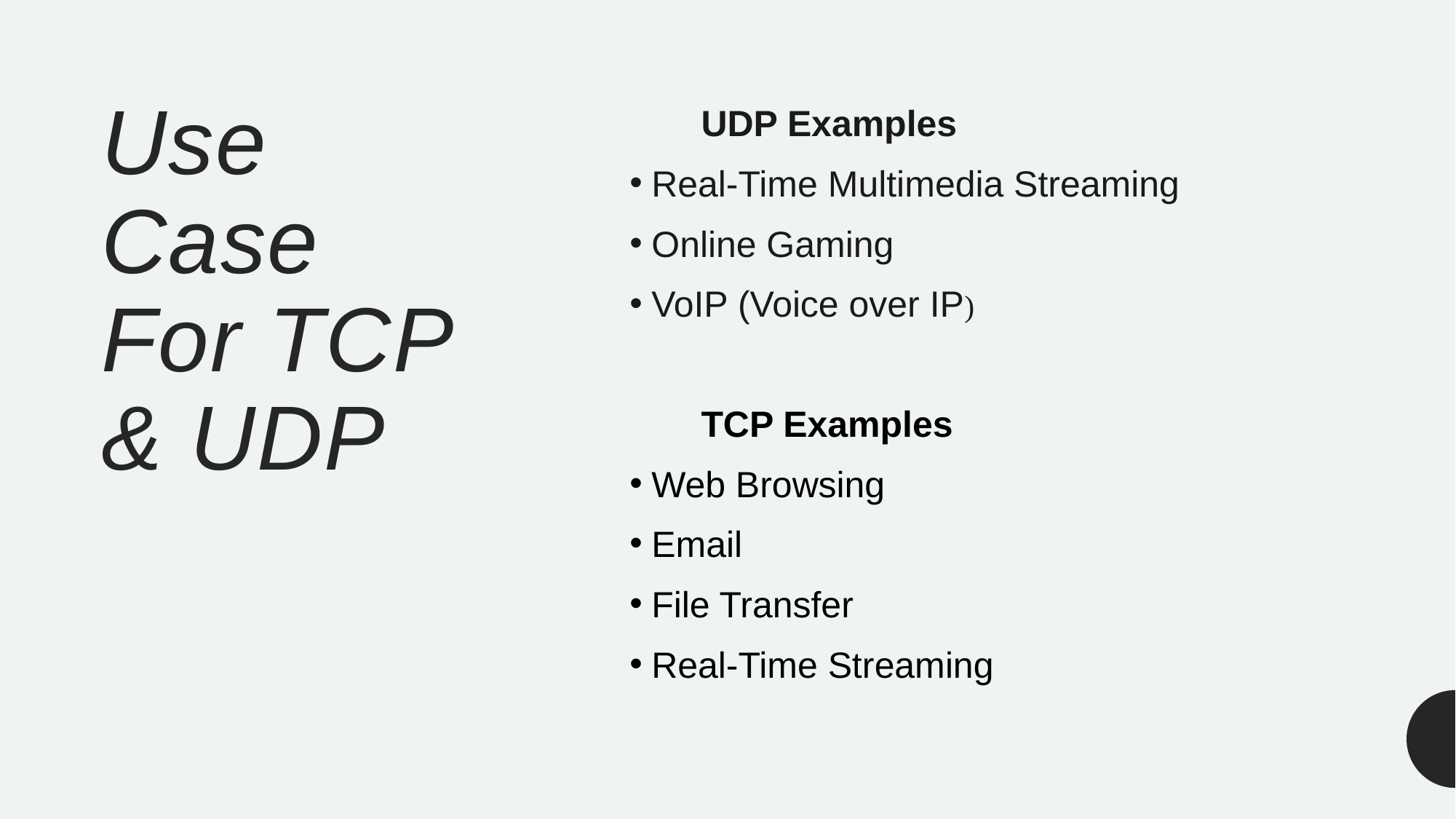

# Use Case  For TCP & UDP
       UDP Examples
Real-Time Multimedia Streaming
Online Gaming
VoIP (Voice over IP)

       TCP Examples
Web Browsing
Email
File Transfer
Real-Time Streaming